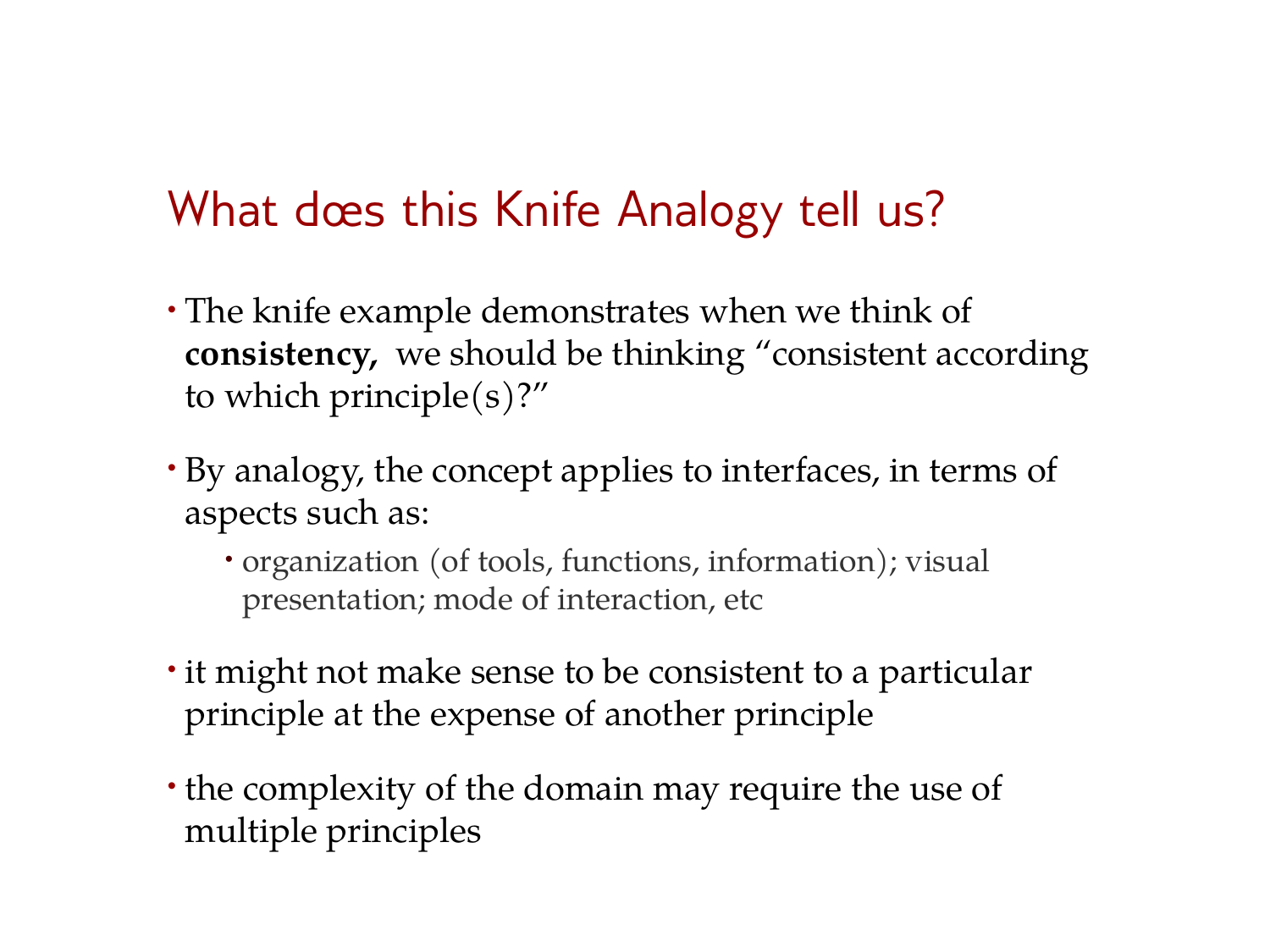

# What does this Knife Analogy tell us?
The knife example demonstrates when we think of consistency,  we should be thinking “consistent according to which principle(s)?”
By analogy, the concept applies to interfaces, in terms of aspects such as:
organization (of tools, functions, information); visual presentation; mode of interaction, etc
it might not make sense to be consistent to a particular principle at the expense of another principle
the complexity of the domain may require the use of multiple principles